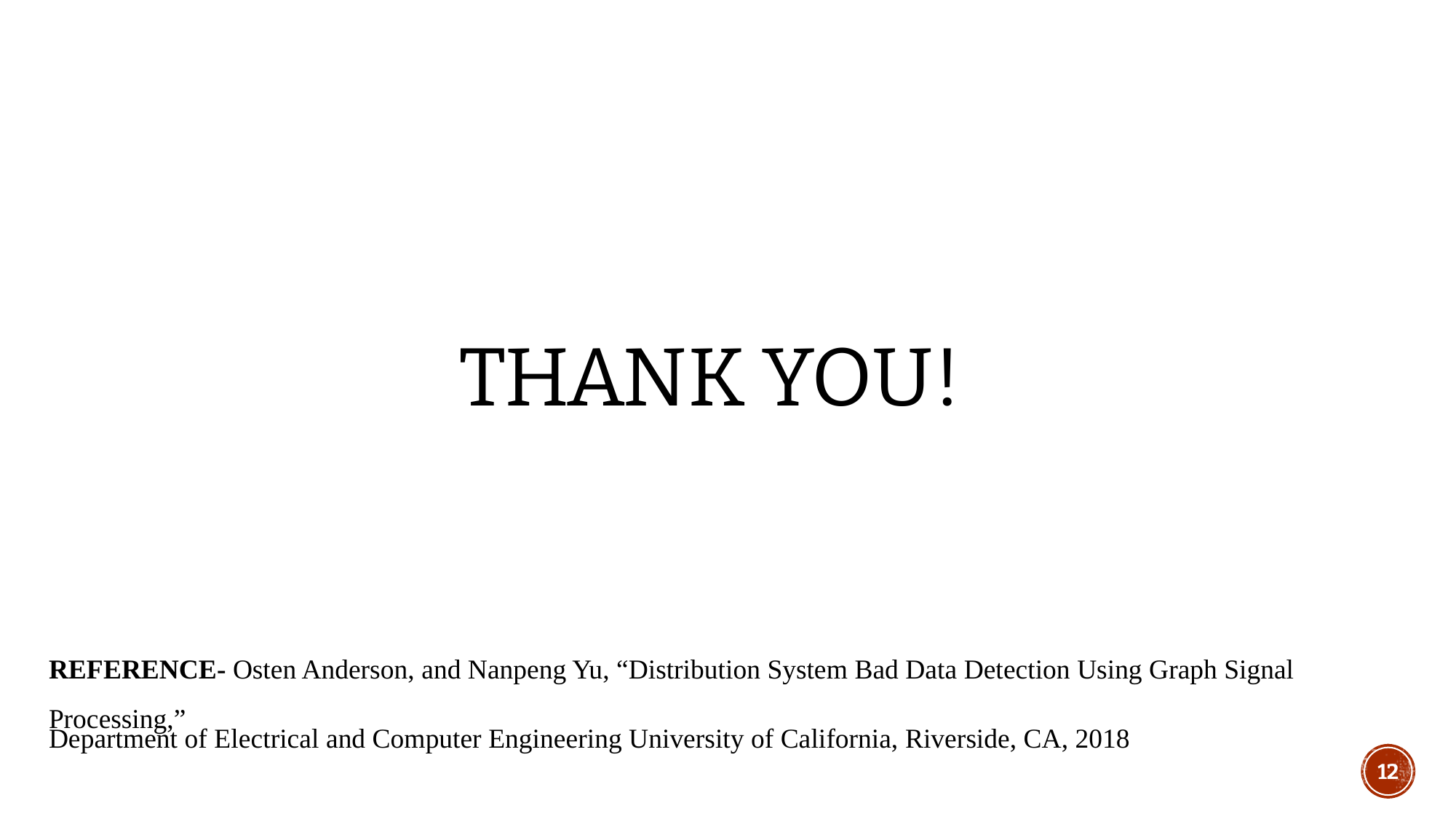

# Thank you!
Reference- Osten Anderson, and Nanpeng Yu, “Distribution System Bad Data Detection Using Graph Signal Processing,”
Department of Electrical and Computer Engineering University of California, Riverside, CA, 2018

12